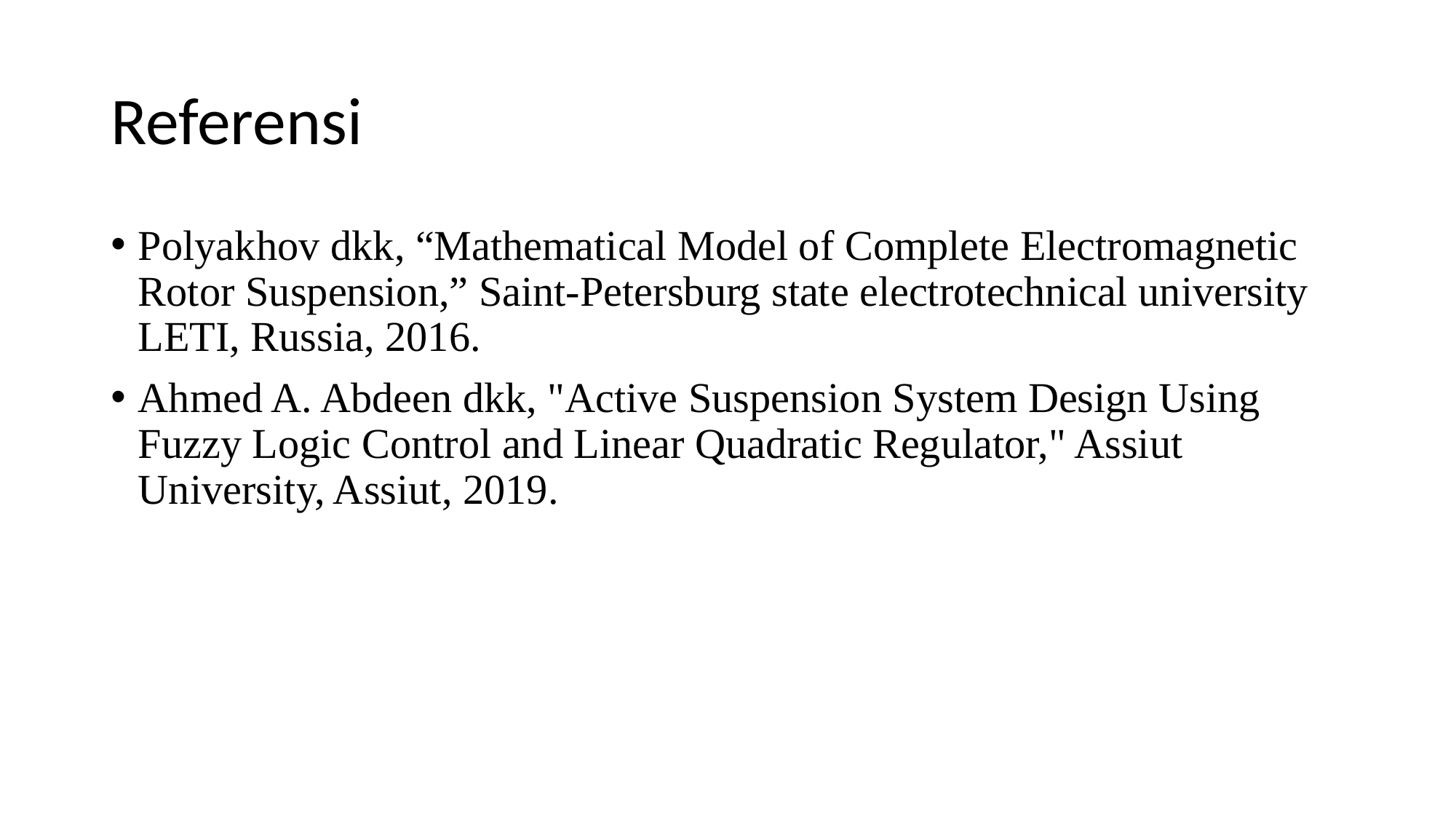

# Referensi
Polyakhov dkk, “Mathematical Model of Complete Electromagnetic Rotor Suspension,” Saint-Petersburg state electrotechnical university LETI, Russia, 2016.
Ahmed A. Abdeen dkk, "Active Suspension System Design Using Fuzzy Logic Control and Linear Quadratic Regulator," Assiut University, Assiut, 2019.